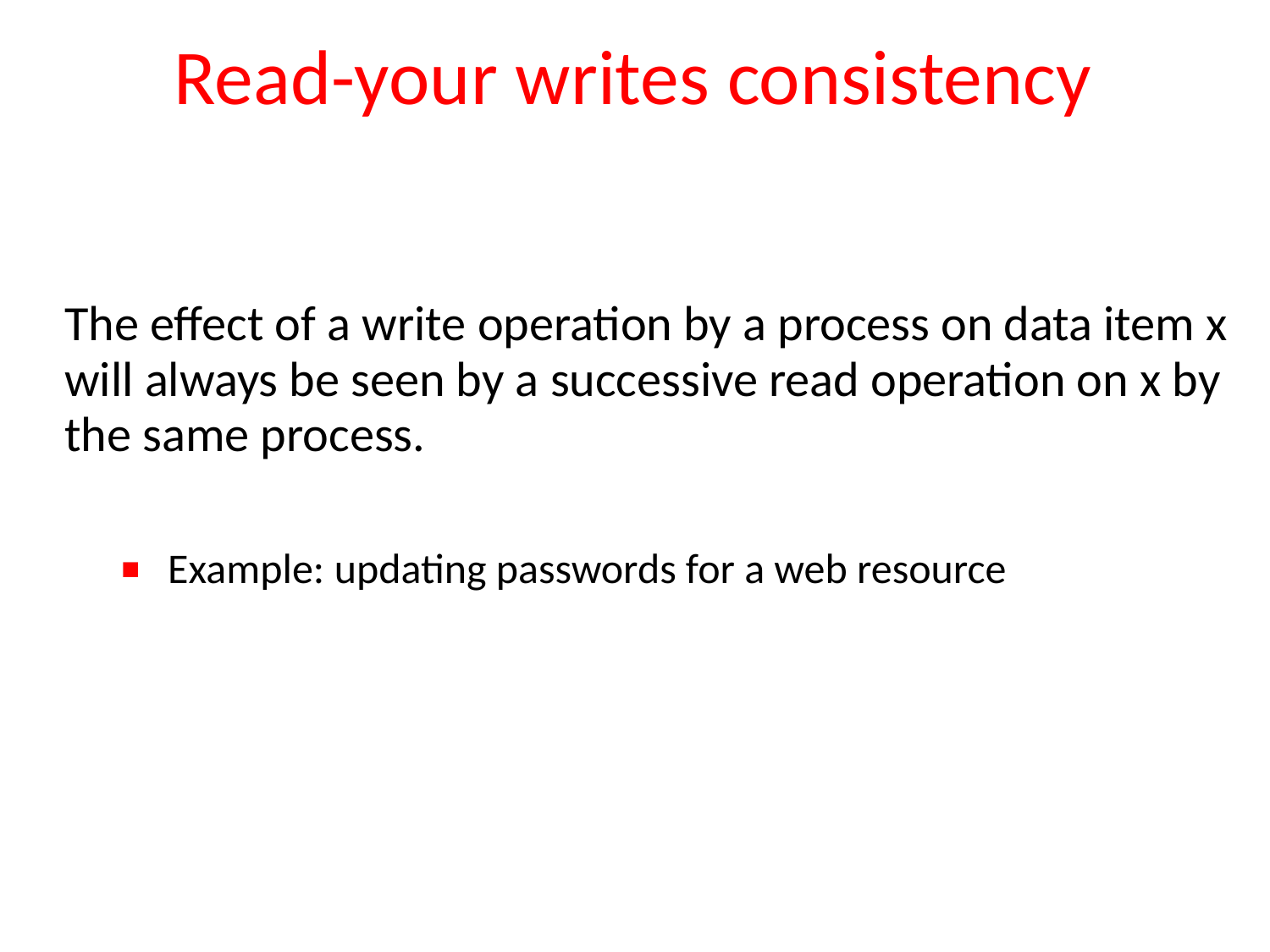

# Read-your writes consistency
The effect of a write operation by a process on data item x will always be seen by a successive read operation on x by the same process.

Example: updating passwords for a web resource